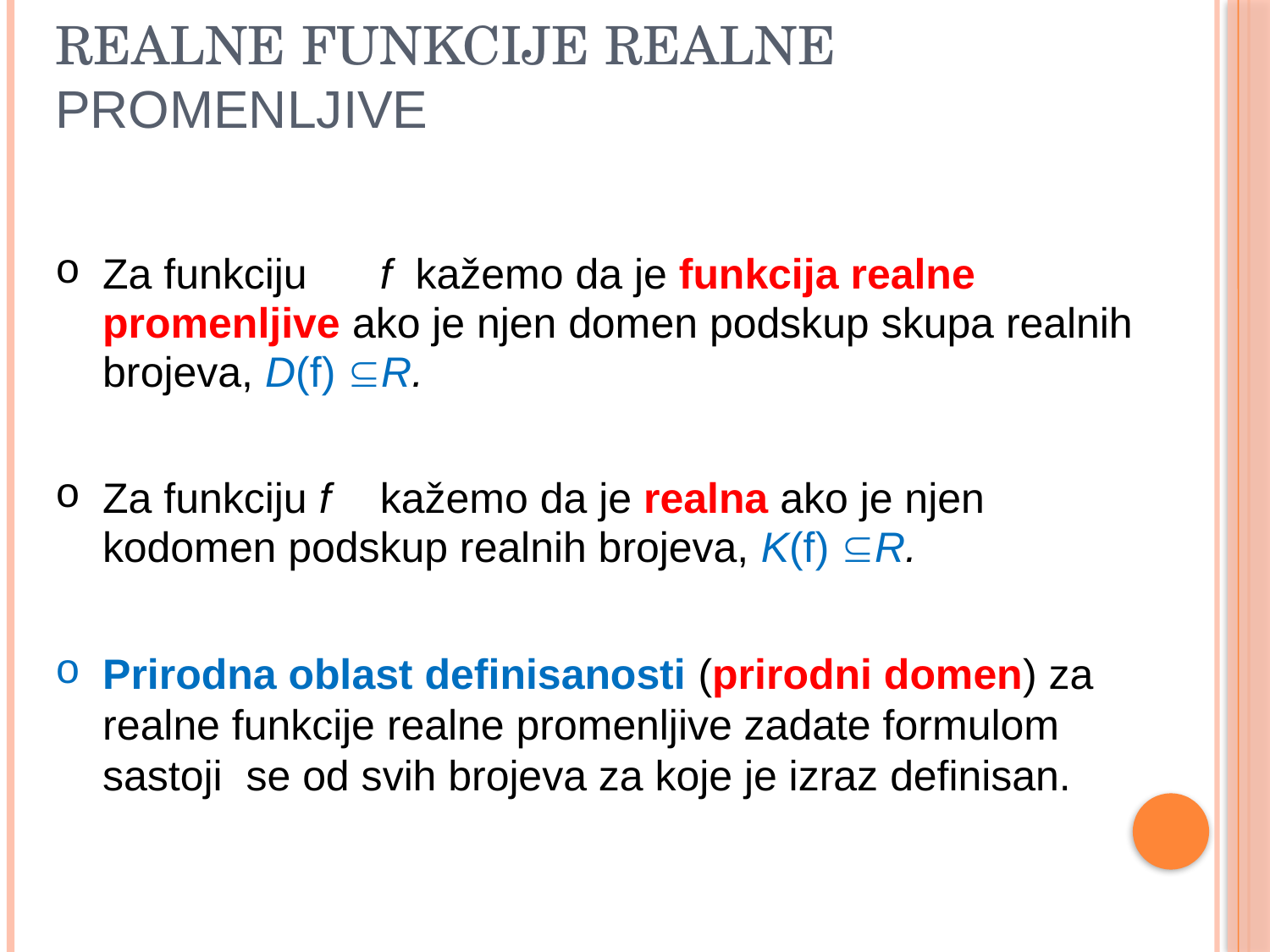

# Realne funkcije realne promenljive
Za funkciju	f	kažemo da je funkcija realne promenljive ako je njen domen podskup skupa realnih brojeva, D(f) ⊆R.

Za funkciju f	kažemo da je realna ako je njen
    kodomen podskup realnih brojeva, K(f) ⊆R.

Prirodna oblast definisanosti (prirodni domen) za  realne funkcije realne promenljive zadate formulom sastoji  se od svih brojeva za koje je izraz definisan.